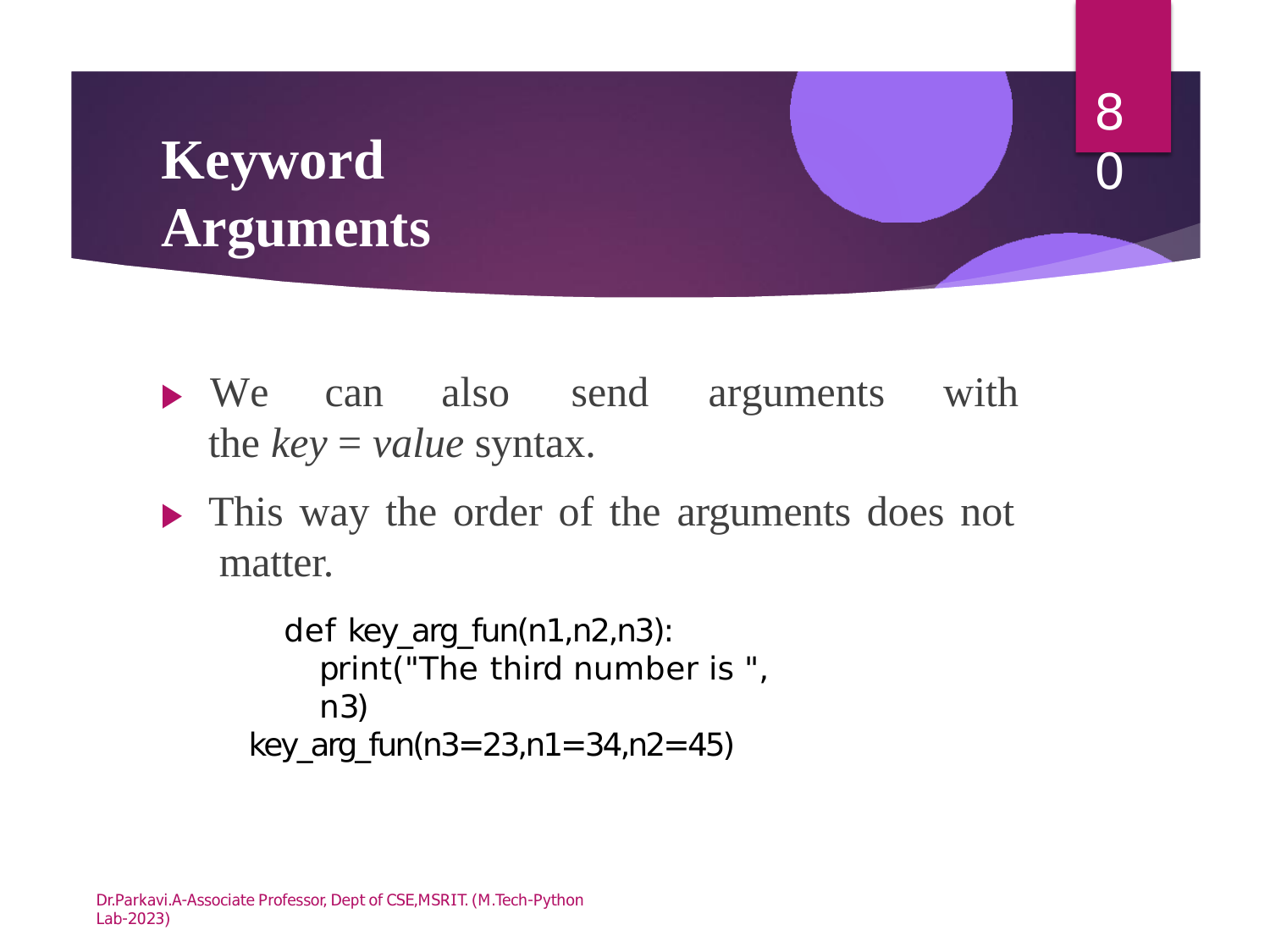

80
# Keyword Arguments
▶	We	can
also	send	arguments	with
the key = value syntax.
▶	This way the order of the arguments does not  matter.
def key_arg_fun(n1,n2,n3):  print("The third number is ", n3)
key_arg_fun(n3=23,n1=34,n2=45)
Dr.Parkavi.A-Associate Professor, Dept of CSE,MSRIT. (M.Tech-Python Lab-2023)